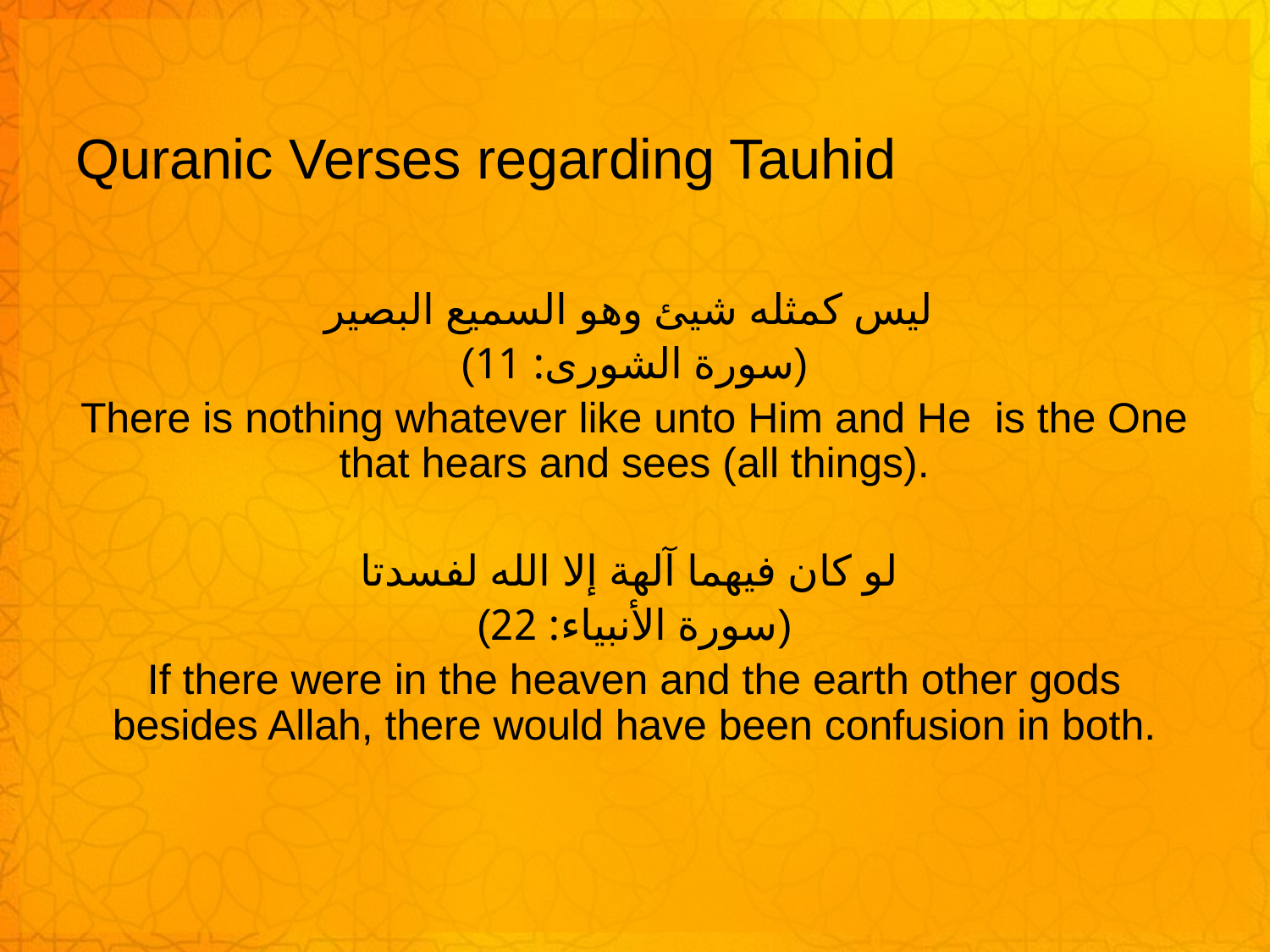

# Quranic Verses regarding Tauhid

ليس كمثله شيئ وهو السميع البصير
(سورة الشورى: 11)
There is nothing whatever like unto Him and He  is the One that hears and sees (all things).

لو كان فيهما آلهة إلا الله لفسدتا
(سورة الأنبياء: 22)
If there were in the heaven and the earth other gods besides Allah, there would have been confusion in both.